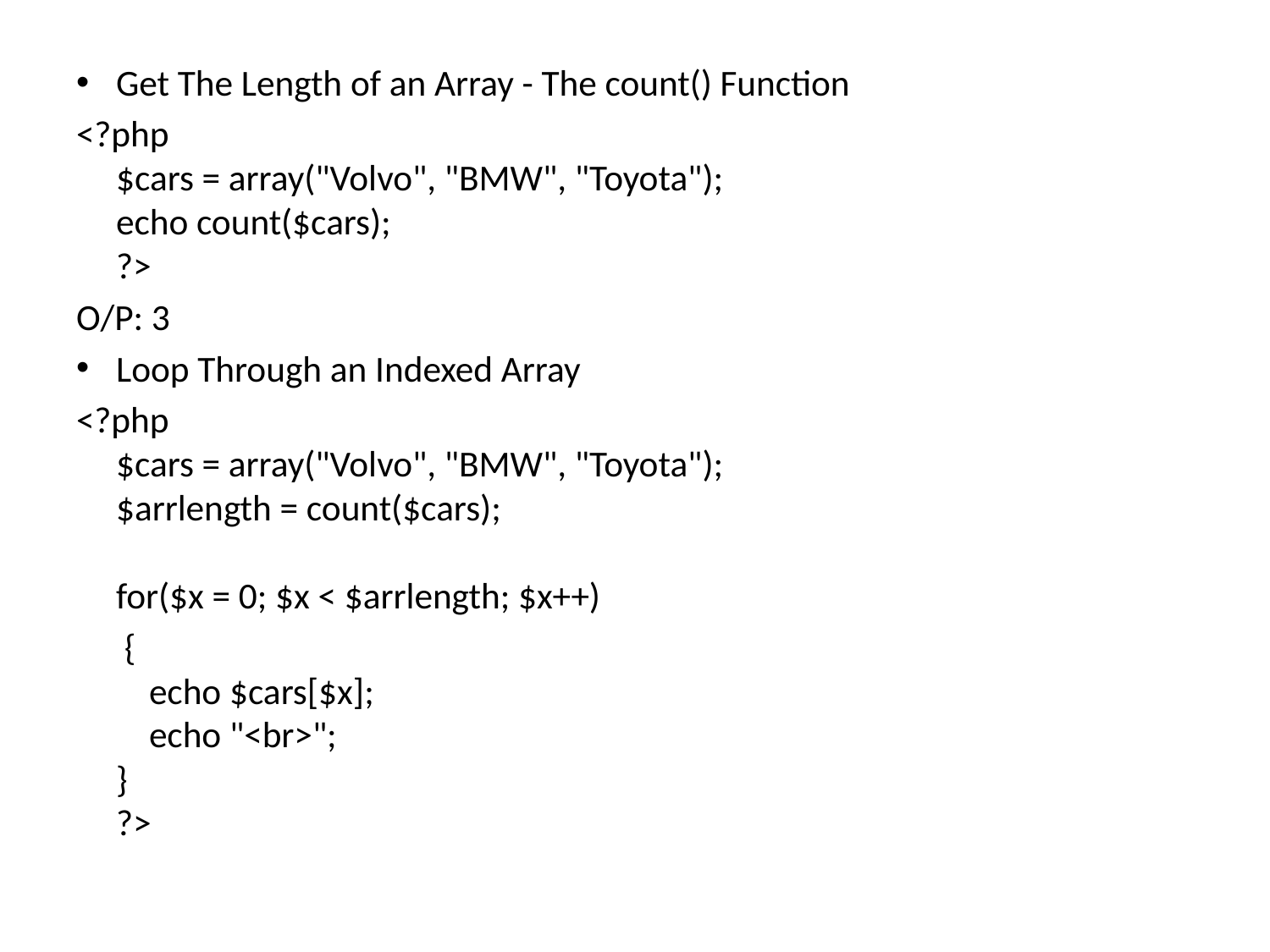

Get The Length of an Array - The count() Function
<?php
$cars = array("Volvo", "BMW", "Toyota");
echo count($cars);
?>
O/P: 3
Loop Through an Indexed Array
<?php
$cars = array("Volvo", "BMW", "Toyota");
$arrlength = count($cars);
for($x = 0; $x < $arrlength; $x++)
	 {
    echo $cars[$x];
    echo "<br>";
}
?>